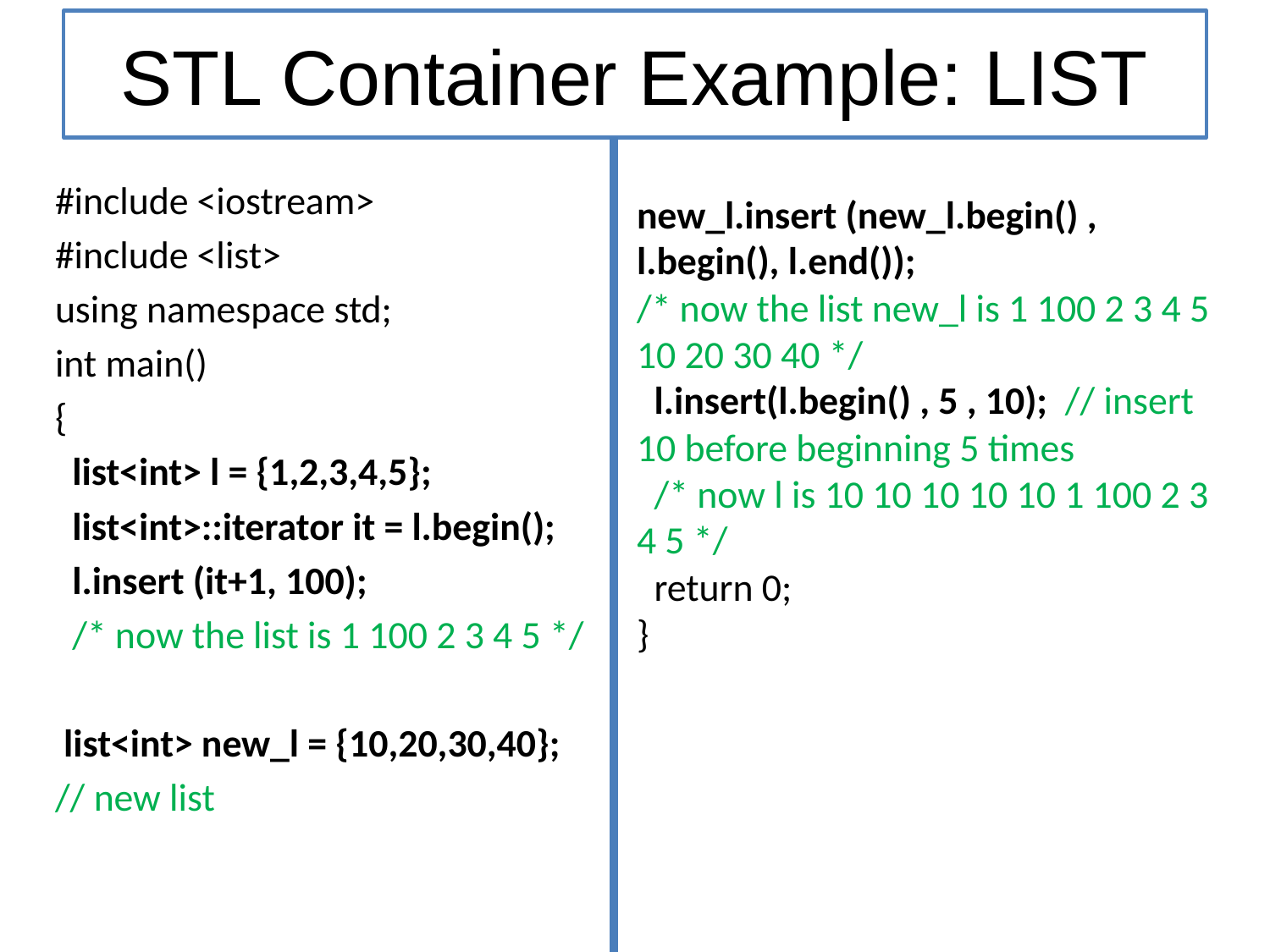

# STL Container Example: LIST
#include <iostream>
#include <list>
using namespace std;
int main()
{
  list<int> l = {1,2,3,4,5};
  list<int>::iterator it = l.begin();
  l.insert (it+1, 100);
  /* now the list is 1 100 2 3 4 5 */

 list<int> new_l = {10,20,30,40};
// new list

new_l.insert (new_l.begin() , l.begin(), l.end());
/* now the list new_l is 1 100 2 3 4 5 10 20 30 40 */
  l.insert(l.begin() , 5 , 10);  // insert 10 before beginning 5 times
  /* now l is 10 10 10 10 10 1 100 2 3 4 5 */
  return 0;
}